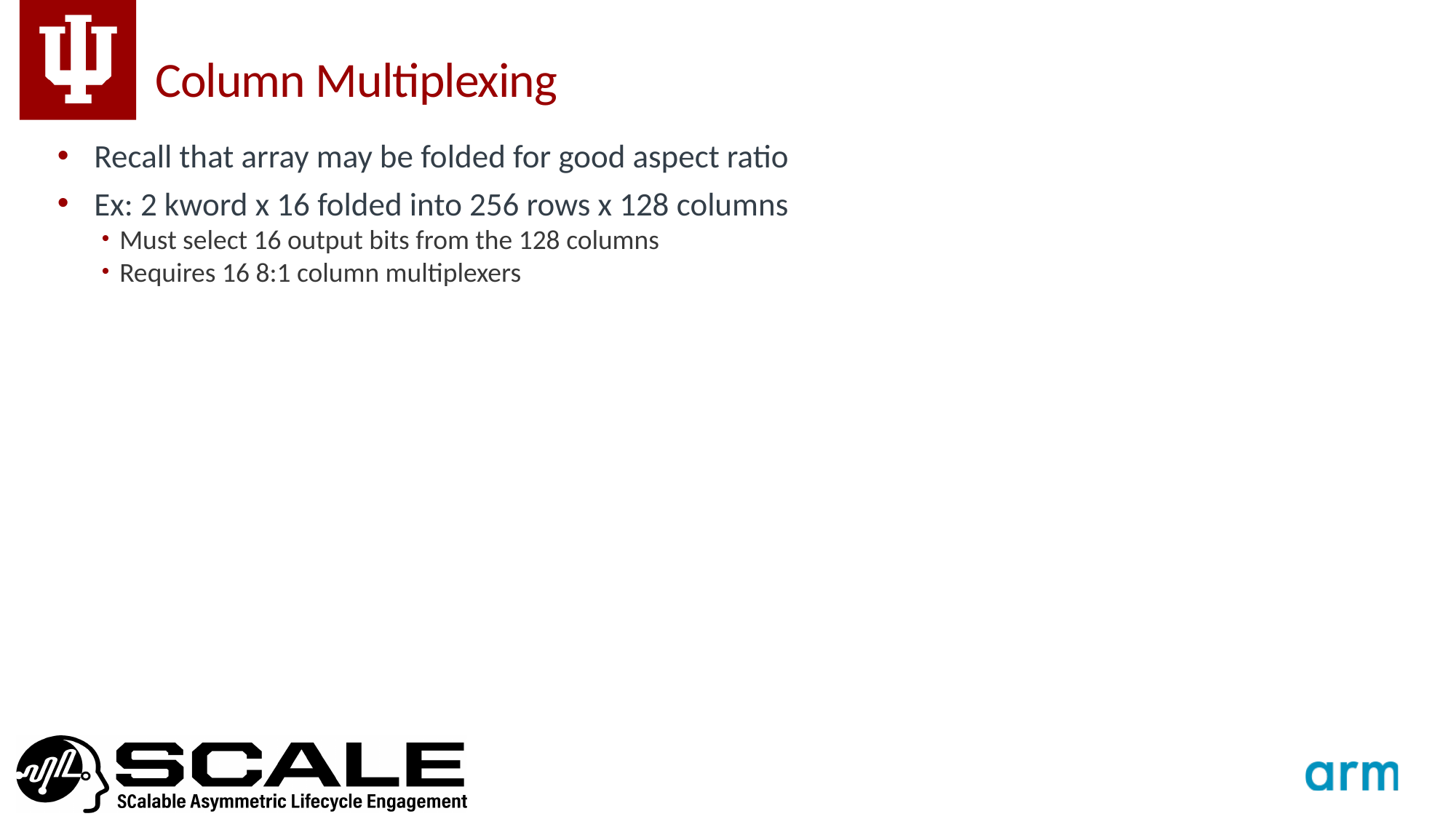

# Column Multiplexing
Recall that array may be folded for good aspect ratio
Ex: 2 kword x 16 folded into 256 rows x 128 columns
Must select 16 output bits from the 128 columns
Requires 16 8:1 column multiplexers